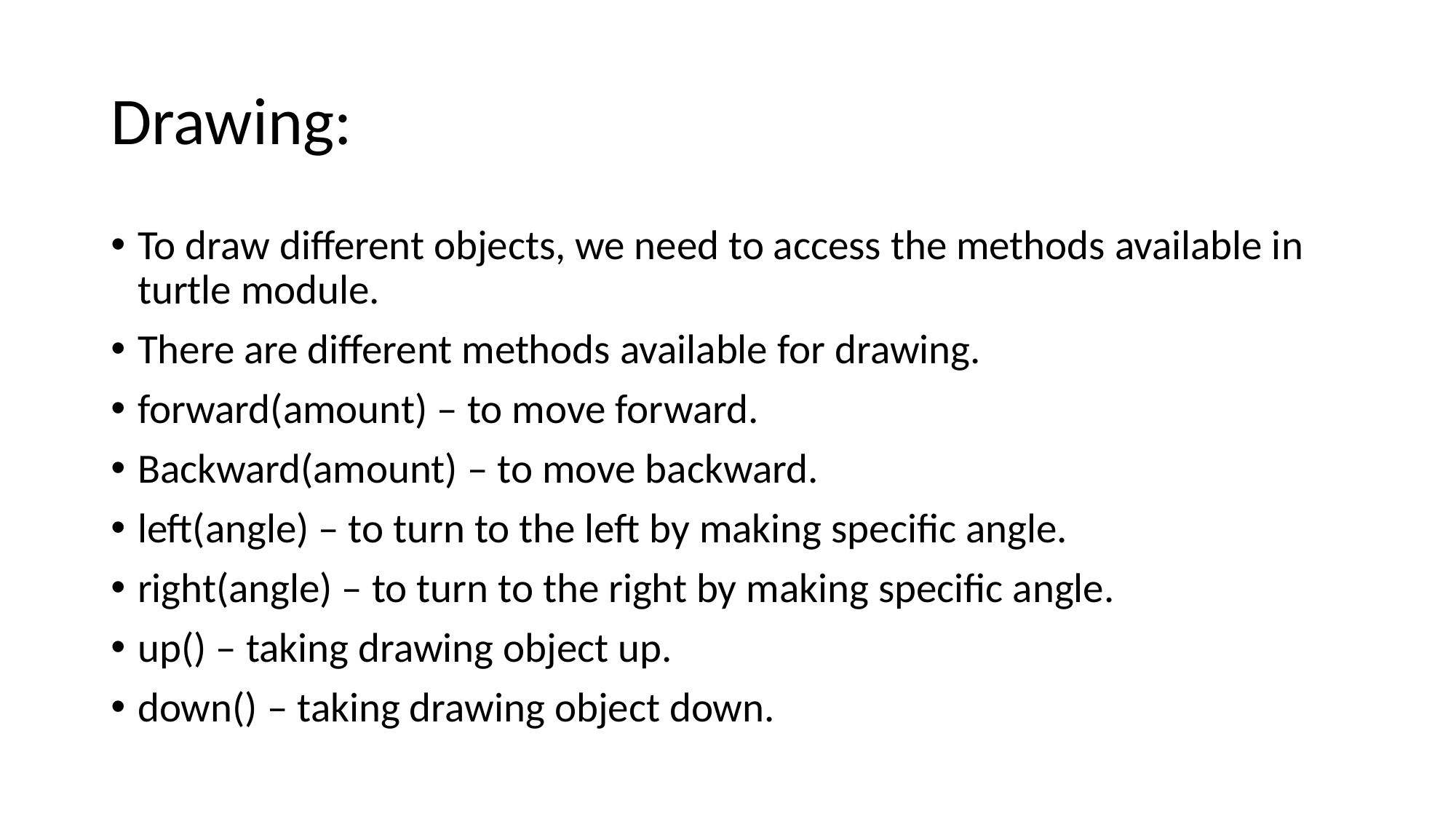

# Drawing:
To draw different objects, we need to access the methods available in turtle module.
There are different methods available for drawing.
forward(amount) – to move forward.
Backward(amount) – to move backward.
left(angle) – to turn to the left by making specific angle.
right(angle) – to turn to the right by making specific angle.
up() – taking drawing object up.
down() – taking drawing object down.